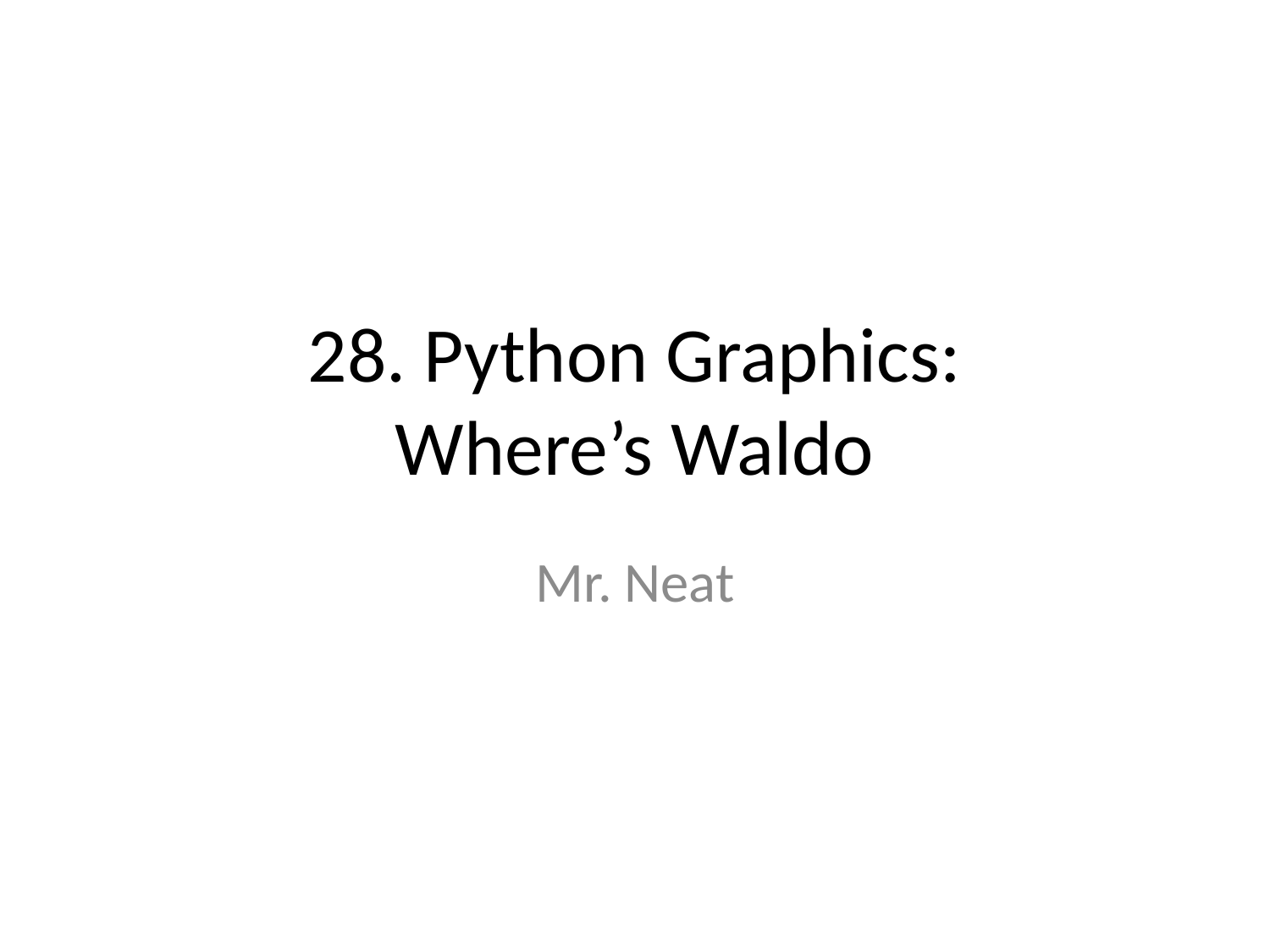

# 28. Python Graphics: Where’s Waldo
Mr. Neat